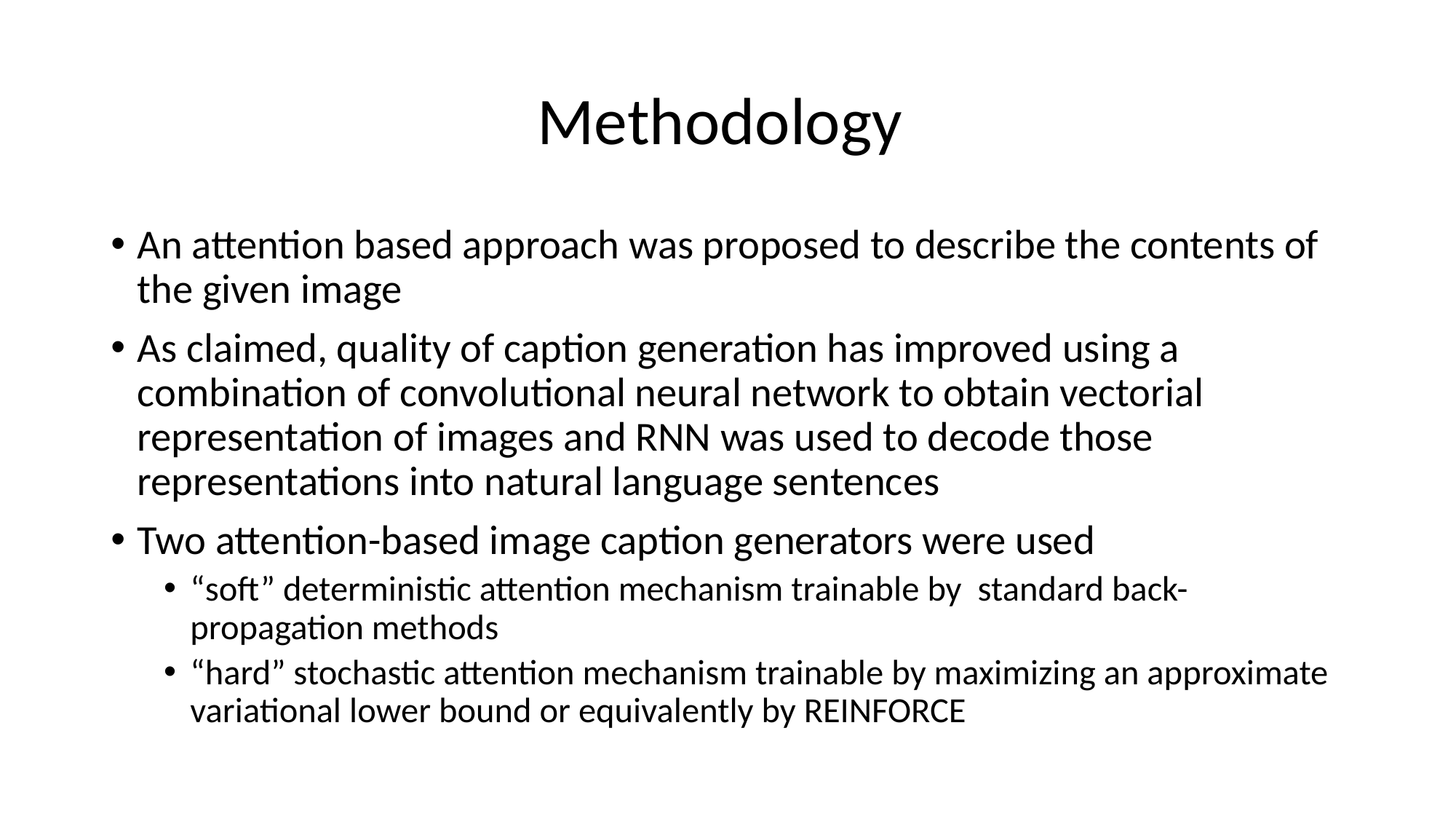

# Methodology
An attention based approach was proposed to describe the contents of the given image
As claimed, quality of caption generation has improved using a combination of convolutional neural network to obtain vectorial representation of images and RNN was used to decode those representations into natural language sentences
Two attention-based image caption generators were used
“soft” deterministic attention mechanism trainable by  standard back-propagation methods
“hard” stochastic attention mechanism trainable by maximizing an approximate variational lower bound or equivalently by REINFORCE